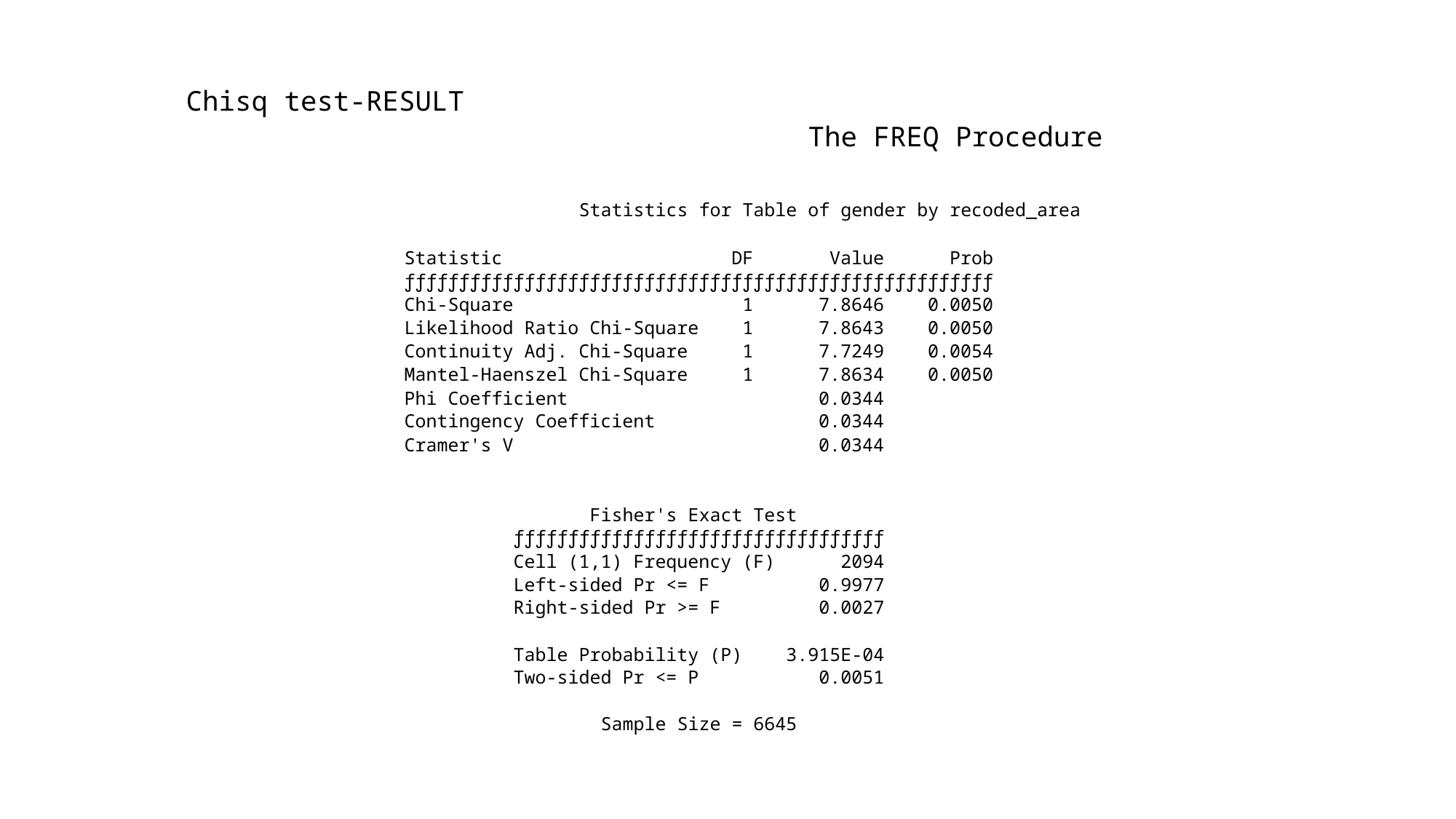

Chisq test-RESULT
                                      The FREQ Procedure

                        Statistics for Table of gender by recoded_area

                    Statistic                     DF       Value      Prob
                    ƒƒƒƒƒƒƒƒƒƒƒƒƒƒƒƒƒƒƒƒƒƒƒƒƒƒƒƒƒƒƒƒƒƒƒƒƒƒƒƒƒƒƒƒƒƒƒƒƒƒƒƒƒƒ
                    Chi-Square                     1      7.8646    0.0050
                    Likelihood Ratio Chi-Square    1      7.8643    0.0050
                    Continuity Adj. Chi-Square     1      7.7249    0.0054
                    Mantel-Haenszel Chi-Square     1      7.8634    0.0050
                    Phi Coefficient                       0.0344
                    Contingency Coefficient               0.0344
                    Cramer's V                            0.0344

                                     Fisher's Exact Test
                              ƒƒƒƒƒƒƒƒƒƒƒƒƒƒƒƒƒƒƒƒƒƒƒƒƒƒƒƒƒƒƒƒƒƒ
                              Cell (1,1) Frequency (F)      2094
                              Left-sided Pr <= F          0.9977
                              Right-sided Pr >= F         0.0027

                              Table Probability (P)    3.915E-04
                              Two-sided Pr <= P           0.0051

                                      Sample Size = 6645